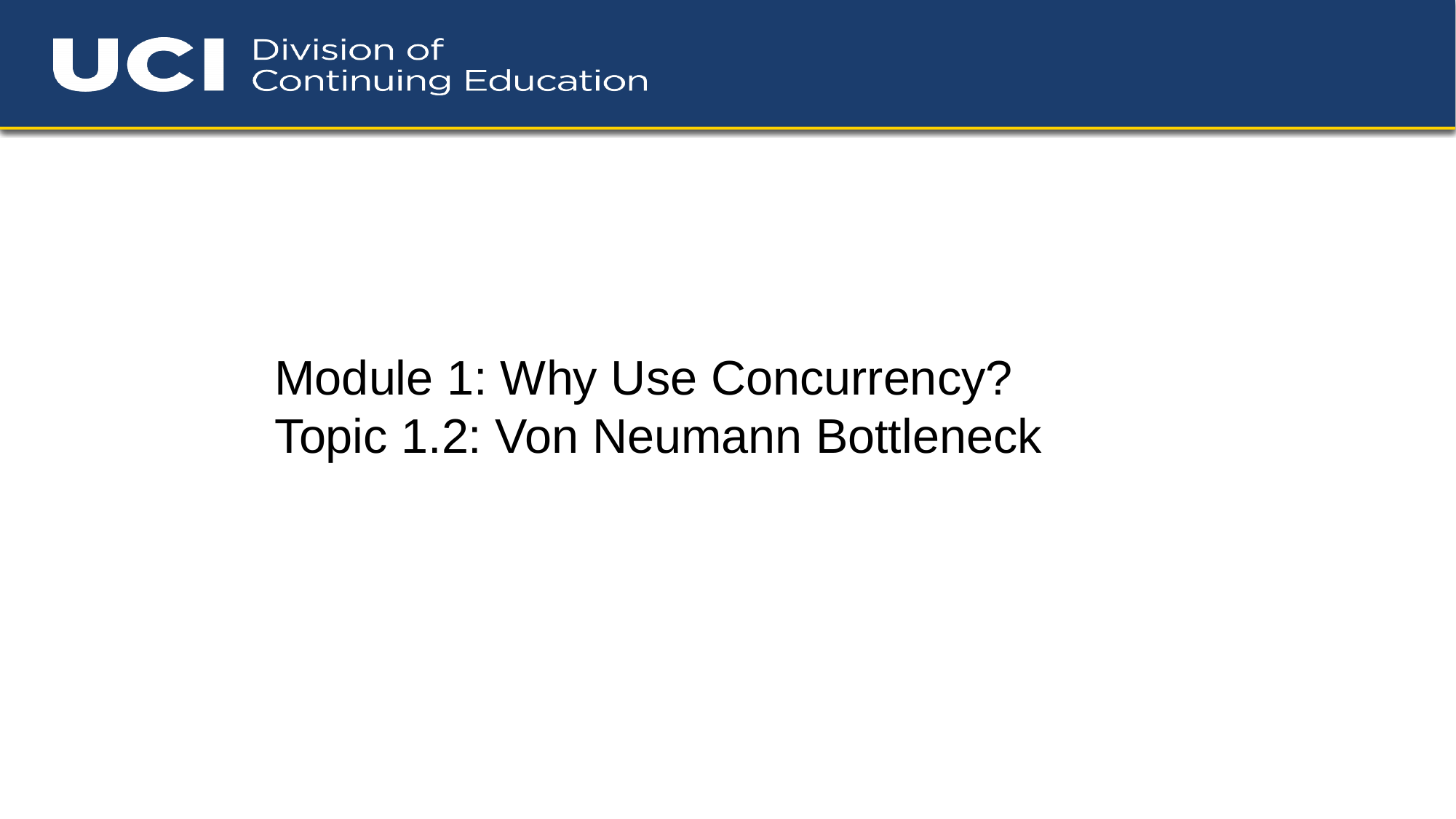

Module 1: Why Use Concurrency?
Topic 1.2: Von Neumann Bottleneck